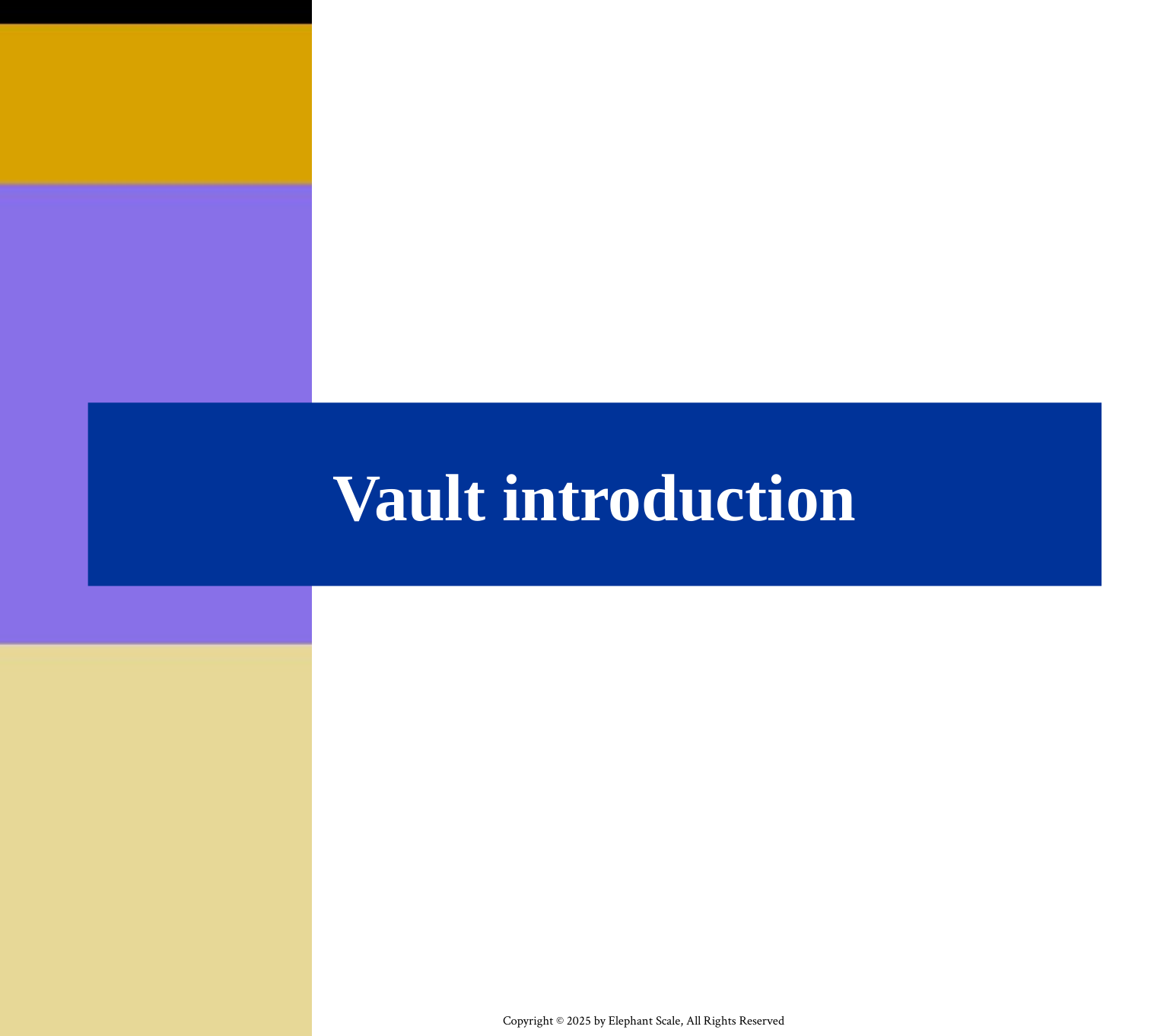

# Vault introduction

Copyright © 2025 by Elephant Scale, All Rights Reserved